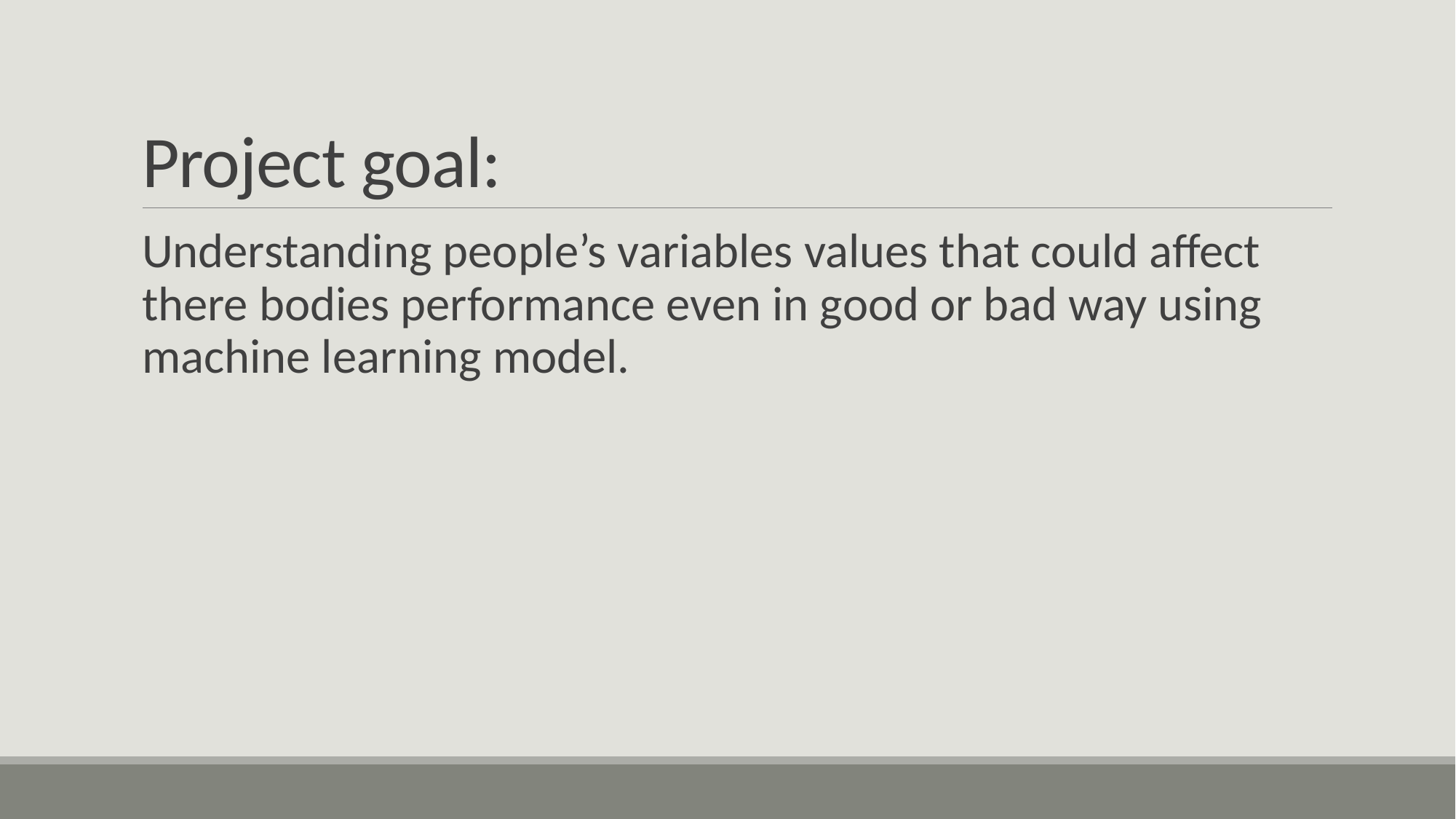

# Project goal:
Understanding people’s variables values that could affect there bodies performance even in good or bad way using machine learning model.